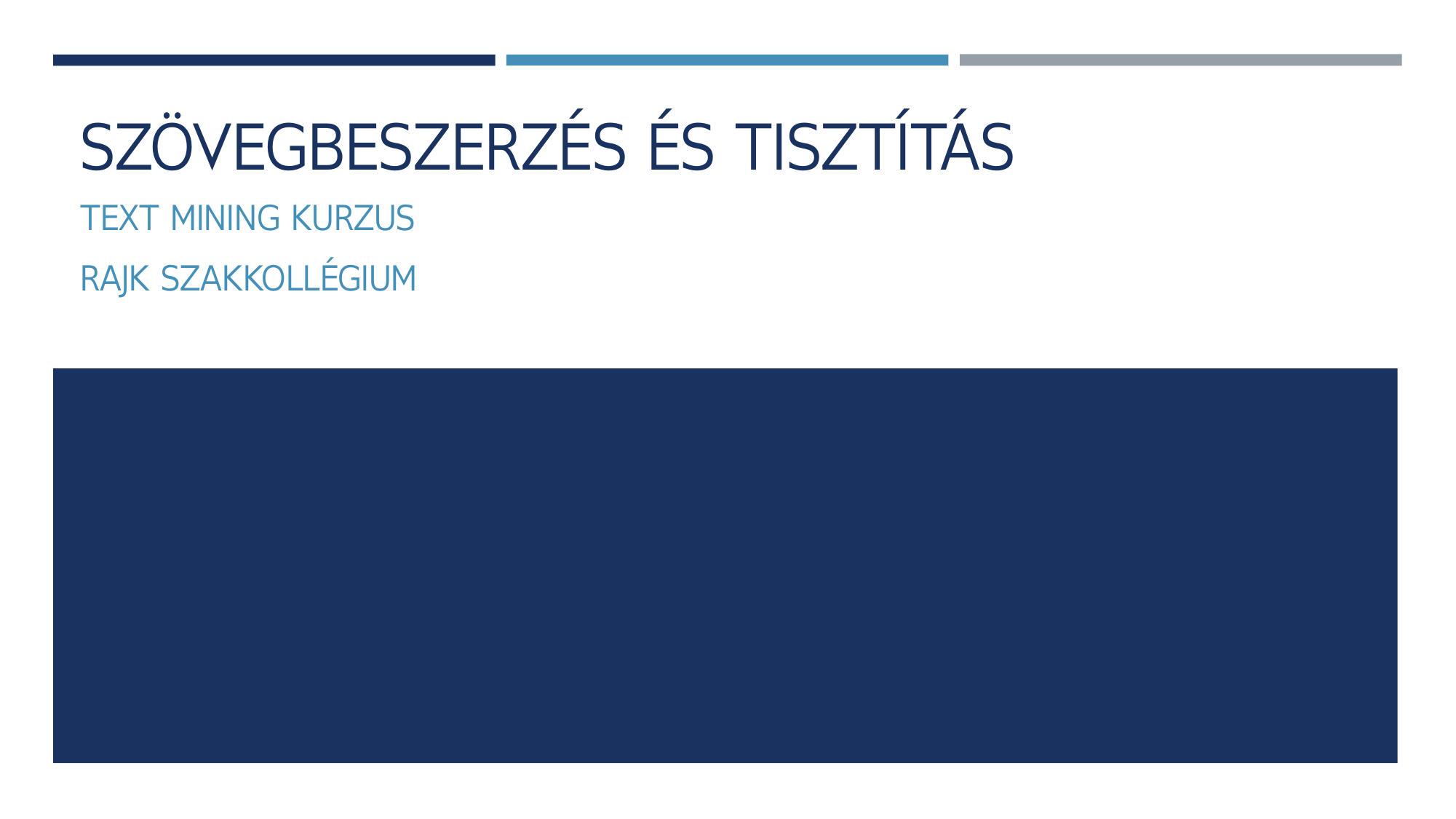

# SZÖVEGBESZERZÉS ÉS TISZTÍTÁS
TEXT MINING KURZUS
RAJK SZAKKOLLÉGIUM